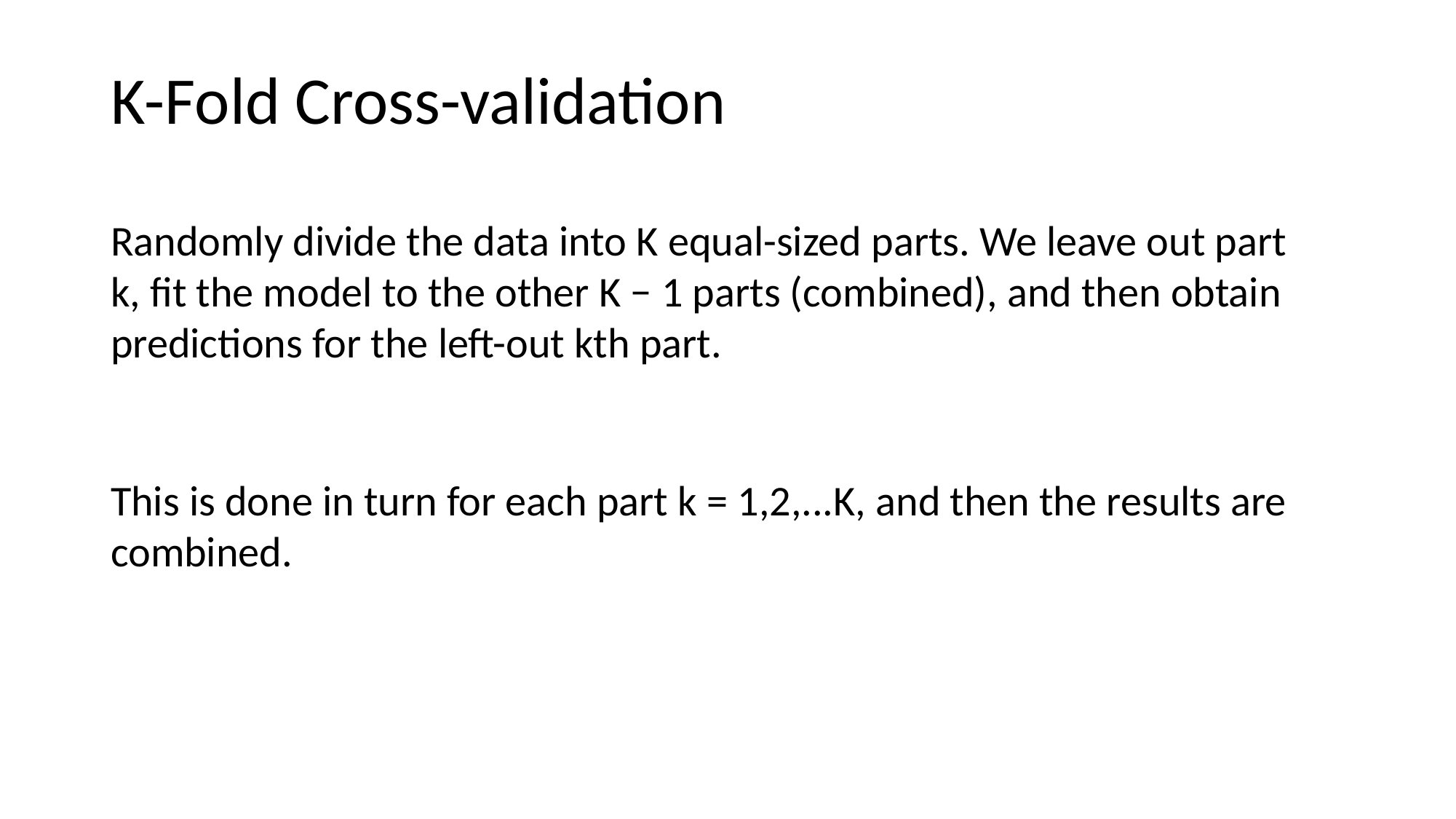

# K-Fold Cross-validation
Randomly divide the data into K equal-sized parts. We leave out part k, fit the model to the other K − 1 parts (combined), and then obtain predictions for the left-out kth part.

This is done in turn for each part k = 1,2,...K, and then the results are combined.